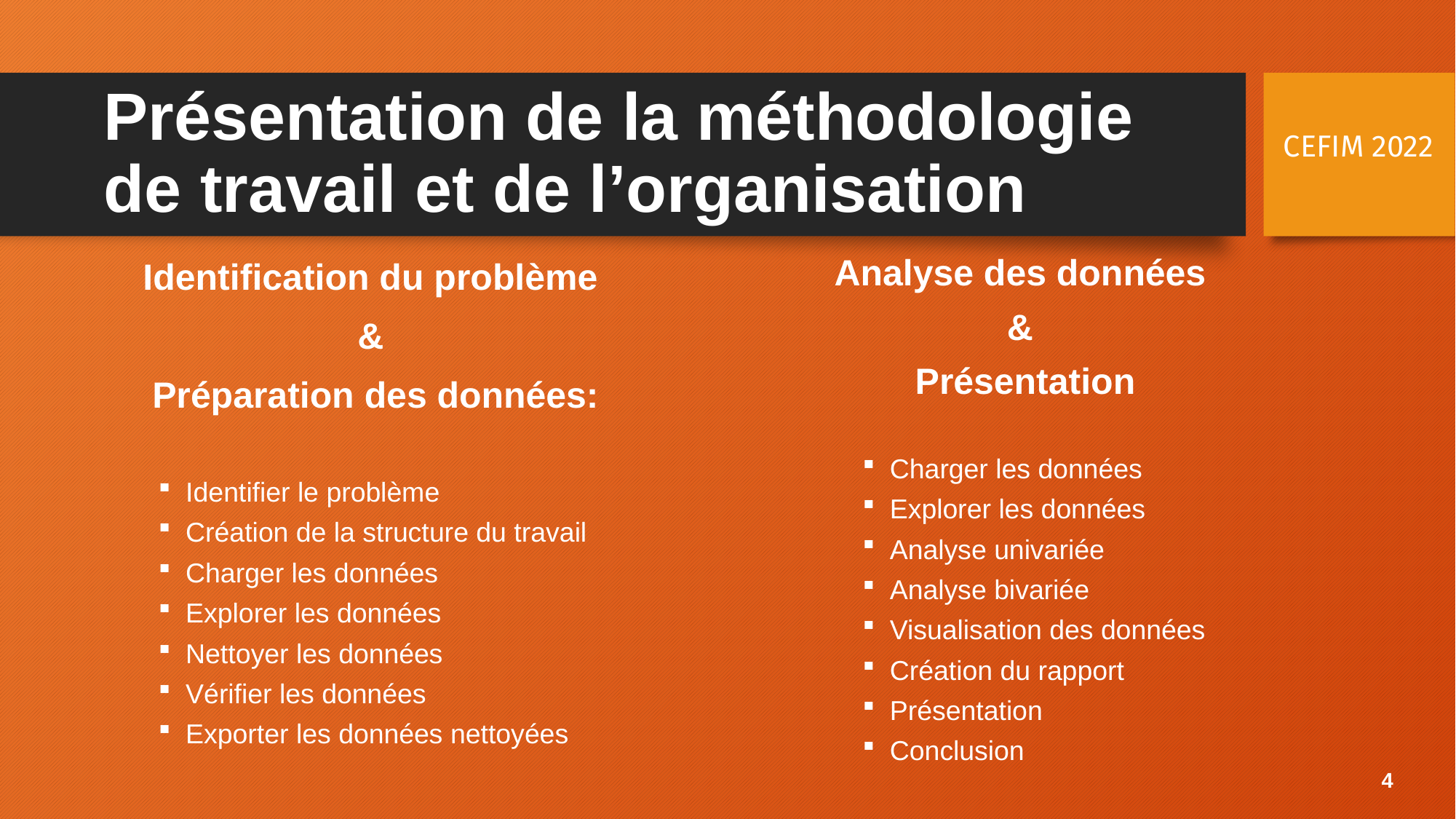

CEFIM 2022
# Présentation de la méthodologie de travail et de l’organisation
Identification du problème
&
Préparation des données:

Identifier le problème
Création de la structure du travail
Charger les données
Explorer les données
Nettoyer les données
Vérifier les données
Exporter les données nettoyées

Analyse des données
&
Présentation

Charger les données
Explorer les données
Analyse univariée
Analyse bivariée
Visualisation des données
Création du rapport
Présentation
Conclusion

4